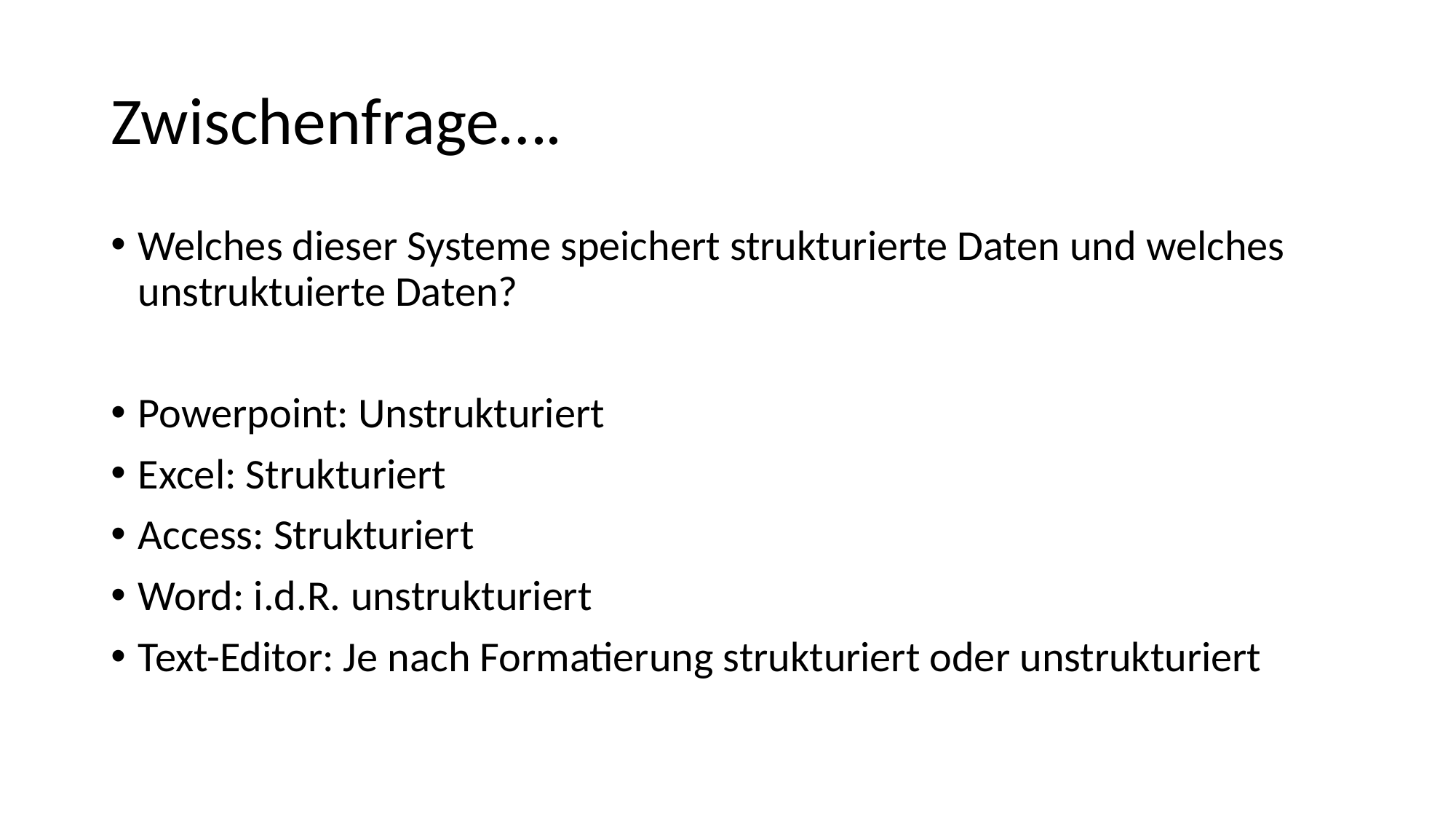

# Zwischenfrage….
Welches dieser Systeme speichert strukturierte Daten und welches unstruktuierte Daten?

Powerpoint: Unstrukturiert
Excel: Strukturiert
Access: Strukturiert
Word: i.d.R. unstrukturiert
Text-Editor: Je nach Formatierung strukturiert oder unstrukturiert